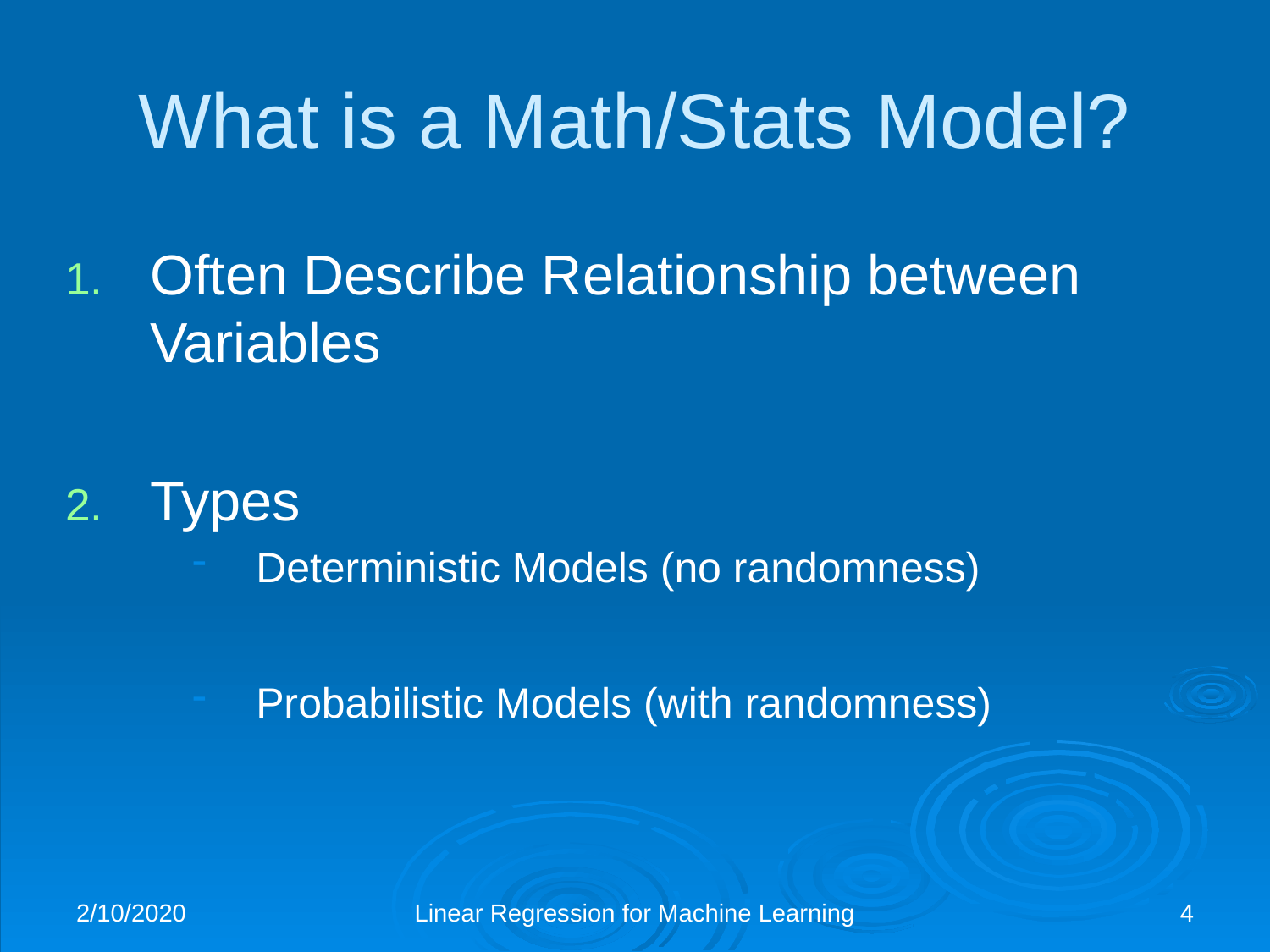

# What is a Math/Stats Model?
Often Describe Relationship between Variables

Types
Deterministic Models (no randomness)

Probabilistic Models (with randomness)

2/10/2020
Linear Regression for Machine Learning
4